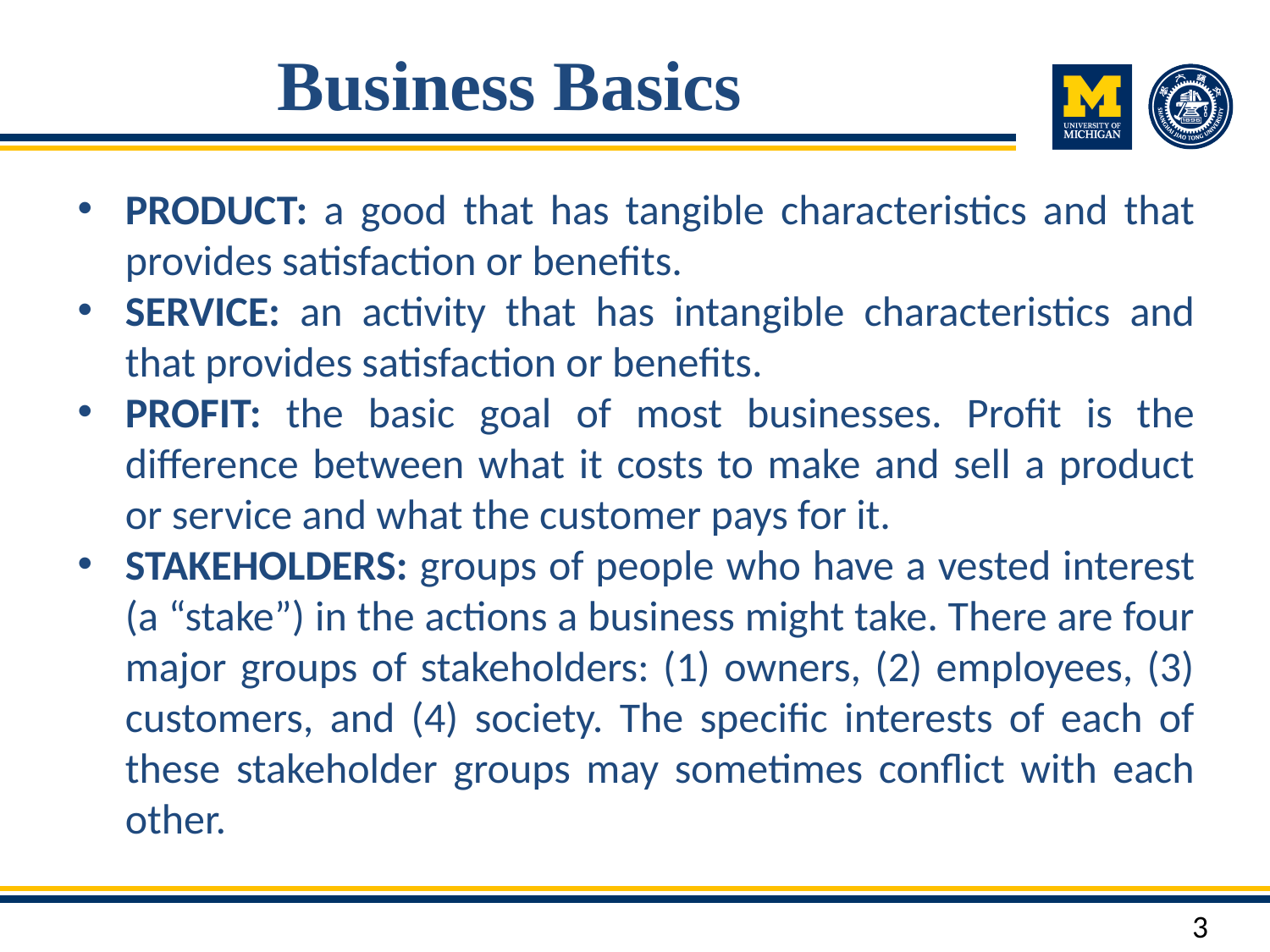

# Business Basics
PRODUCT: a good that has tangible characteristics and that provides satisfaction or benefits.
SERVICE: an activity that has intangible characteristics and that provides satisfaction or benefits.
PROFIT: the basic goal of most businesses. Profit is the difference between what it costs to make and sell a product or service and what the customer pays for it.
STAKEHOLDERS: groups of people who have a vested interest (a “stake”) in the actions a business might take. There are four major groups of stakeholders: (1) owners, (2) employees, (3) customers, and (4) society. The specific interests of each of these stakeholder groups may sometimes conflict with each other.